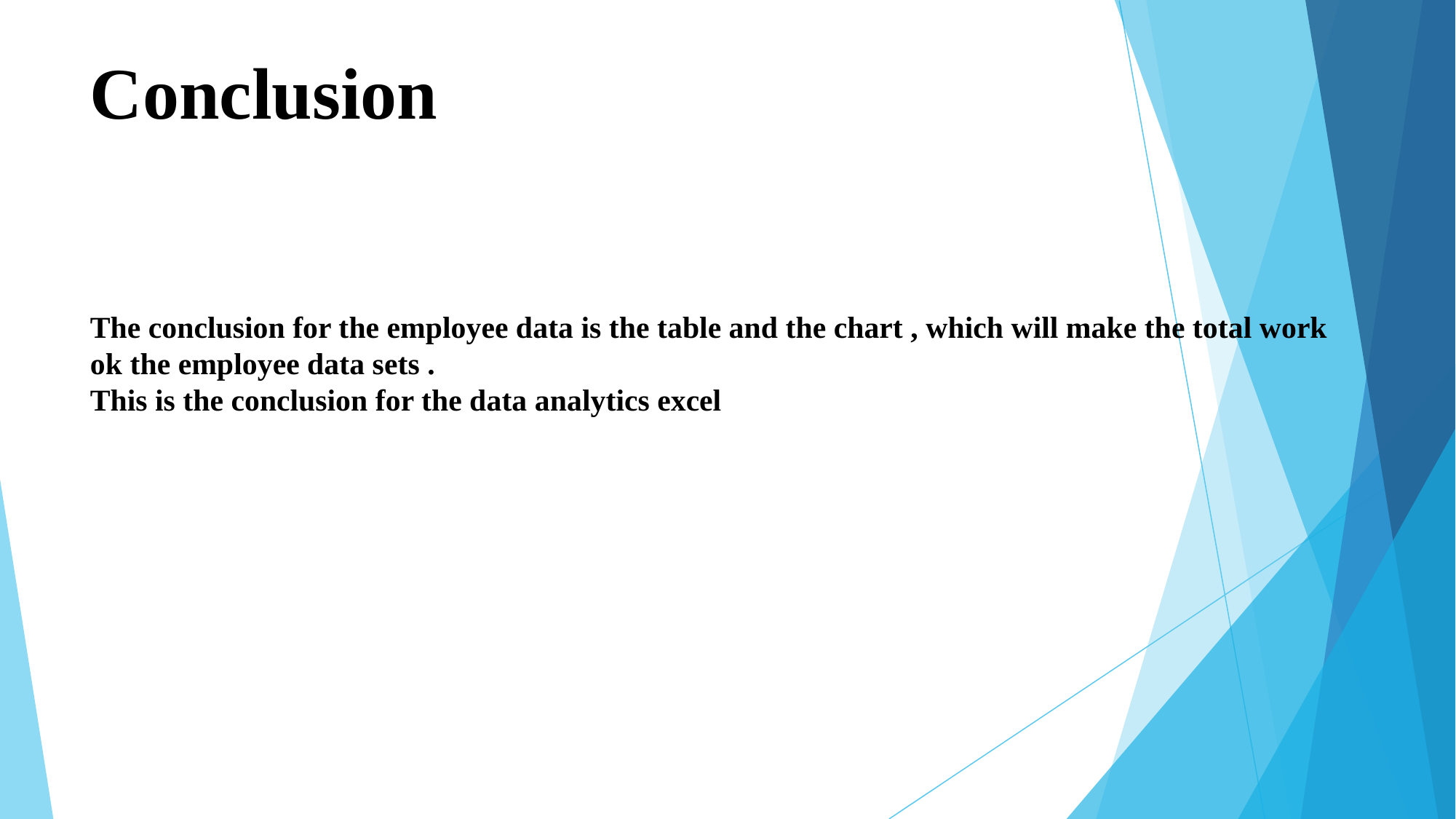

# Conclusion The conclusion for the employee data is the table and the chart , which will make the total work ok the employee data sets . This is the conclusion for the data analytics excel